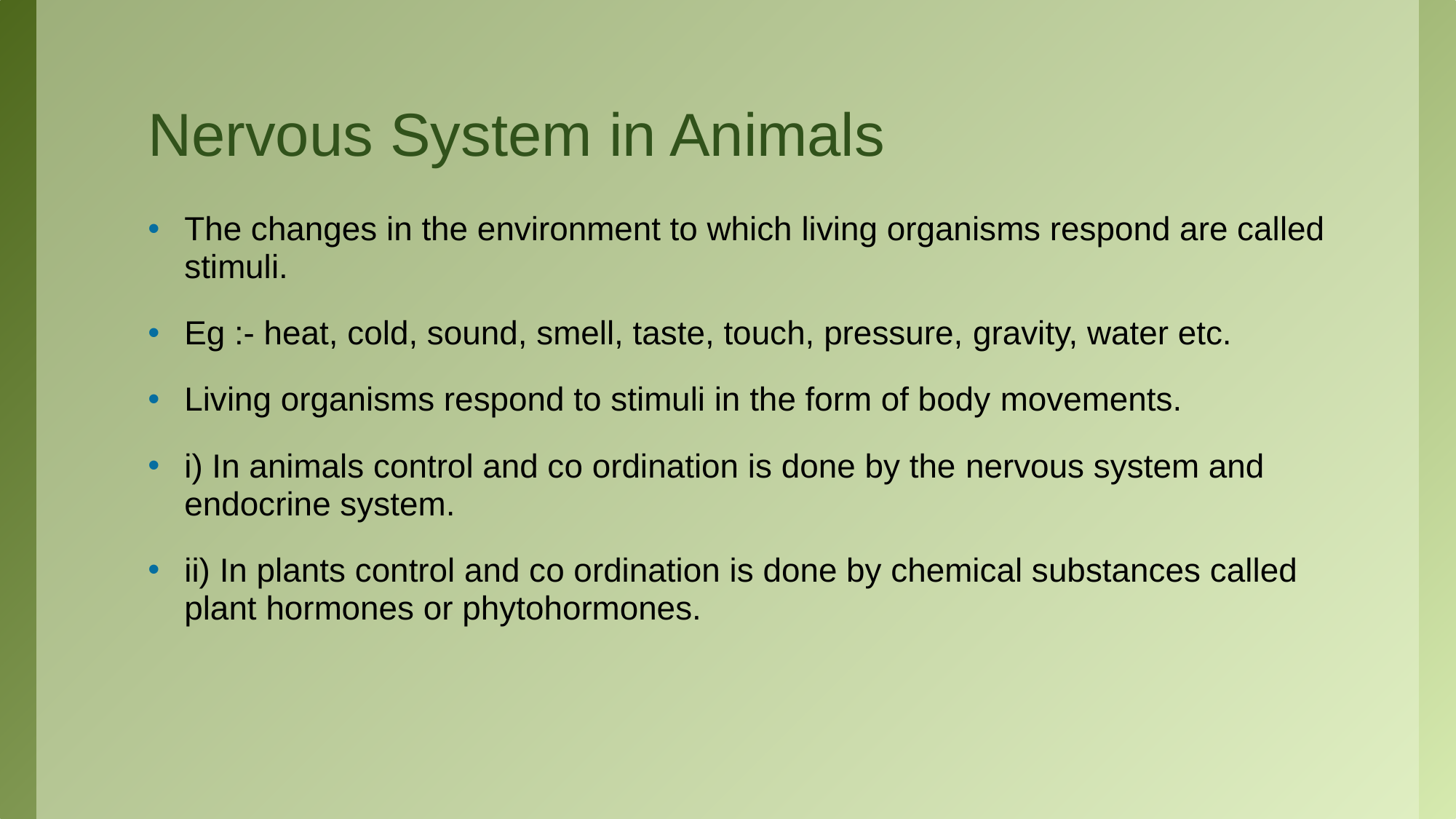

# Nervous System in Animals
The changes in the environment to which living organisms respond are called stimuli.
Eg :- heat, cold, sound, smell, taste, touch, pressure, gravity, water etc.
Living organisms respond to stimuli in the form of body movements.
i) In animals control and co ordination is done by the nervous system and endocrine system.
ii) In plants control and co ordination is done by chemical substances called plant hormones or phytohormones.